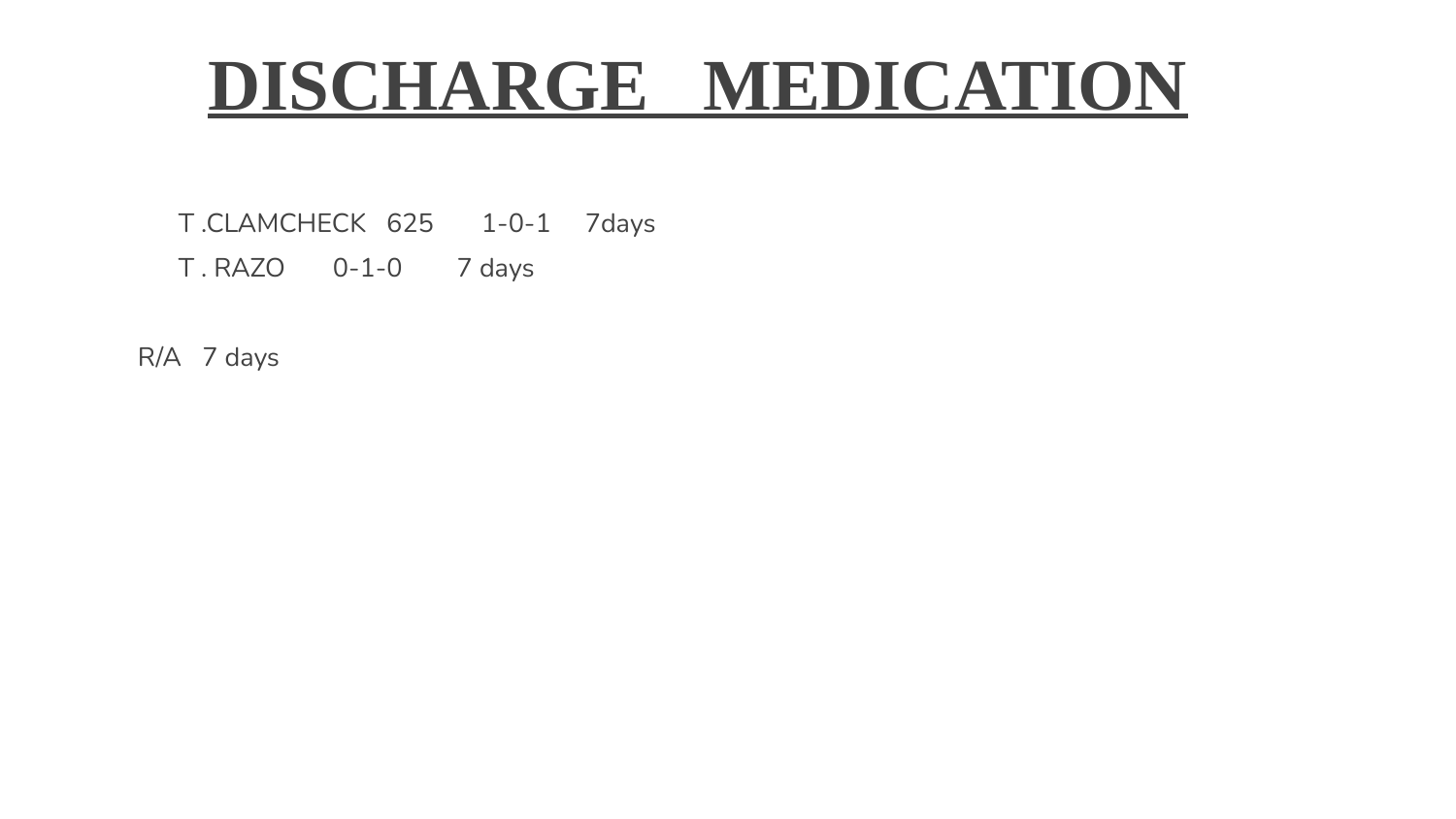

# DISCHARGE   MEDICATION
T .CLAMCHECK   625       1-0-1     7days
T . RAZO       0-1-0        7 days

R/A   7 days